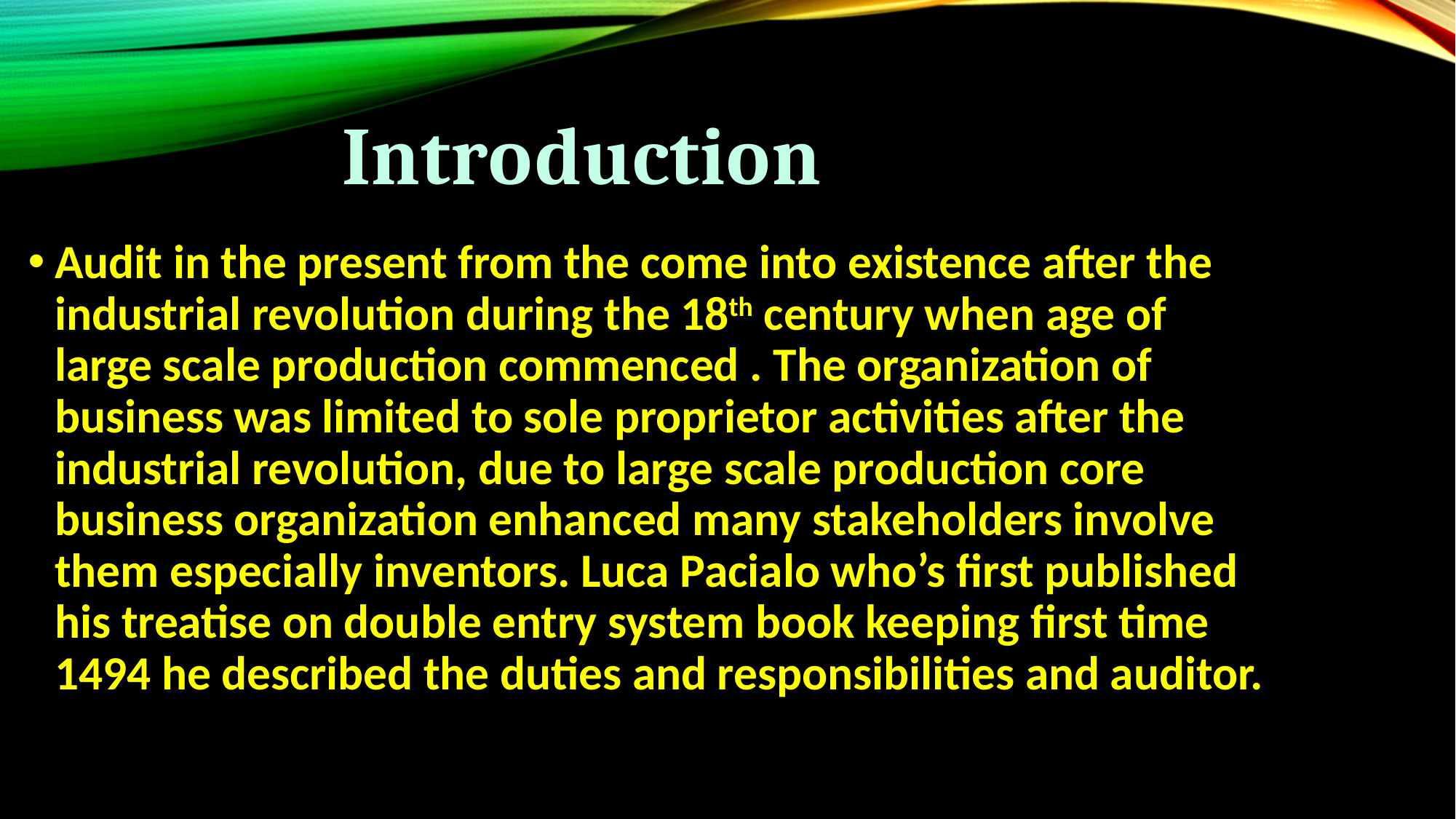

# Introduction
Audit in the present from the come into existence after the industrial revolution during the 18th century when age of large scale production commenced . The organization of business was limited to sole proprietor activities after the industrial revolution, due to large scale production core business organization enhanced many stakeholders involve them especially inventors. Luca Pacialo who’s first published his treatise on double entry system book keeping first time 1494 he described the duties and responsibilities and auditor.